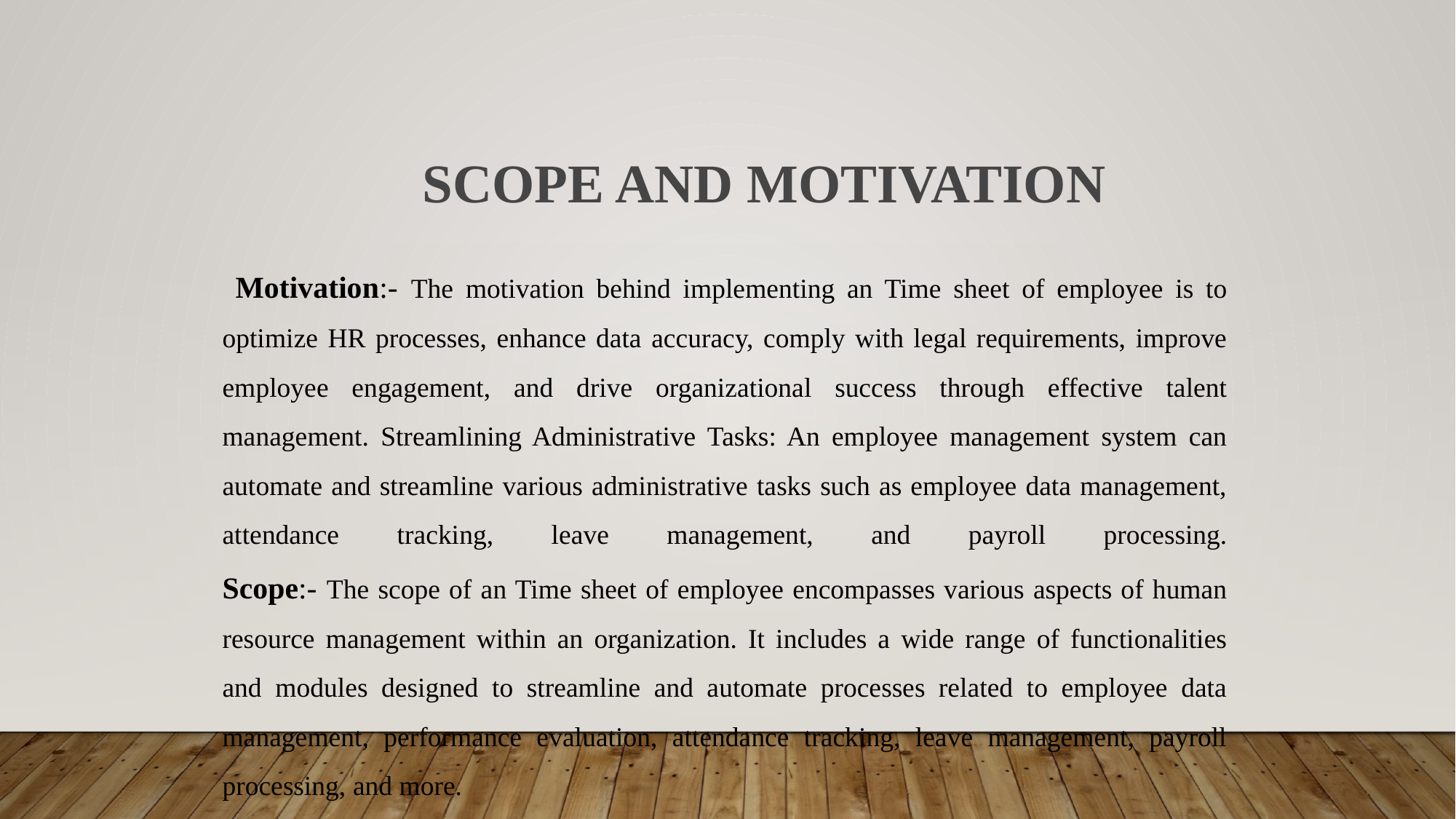

SCOPE AND MOTIVATION
 Motivation:- The motivation behind implementing an Time sheet of employee is to optimize HR processes, enhance data accuracy, comply with legal requirements, improve employee engagement, and drive organizational success through effective talent management. Streamlining Administrative Tasks: An employee management system can automate and streamline various administrative tasks such as employee data management, attendance tracking, leave management, and payroll processing.
Scope:- The scope of an Time sheet of employee encompasses various aspects of human resource management within an organization. It includes a wide range of functionalities and modules designed to streamline and automate processes related to employee data management, performance evaluation, attendance tracking, leave management, payroll processing, and more.